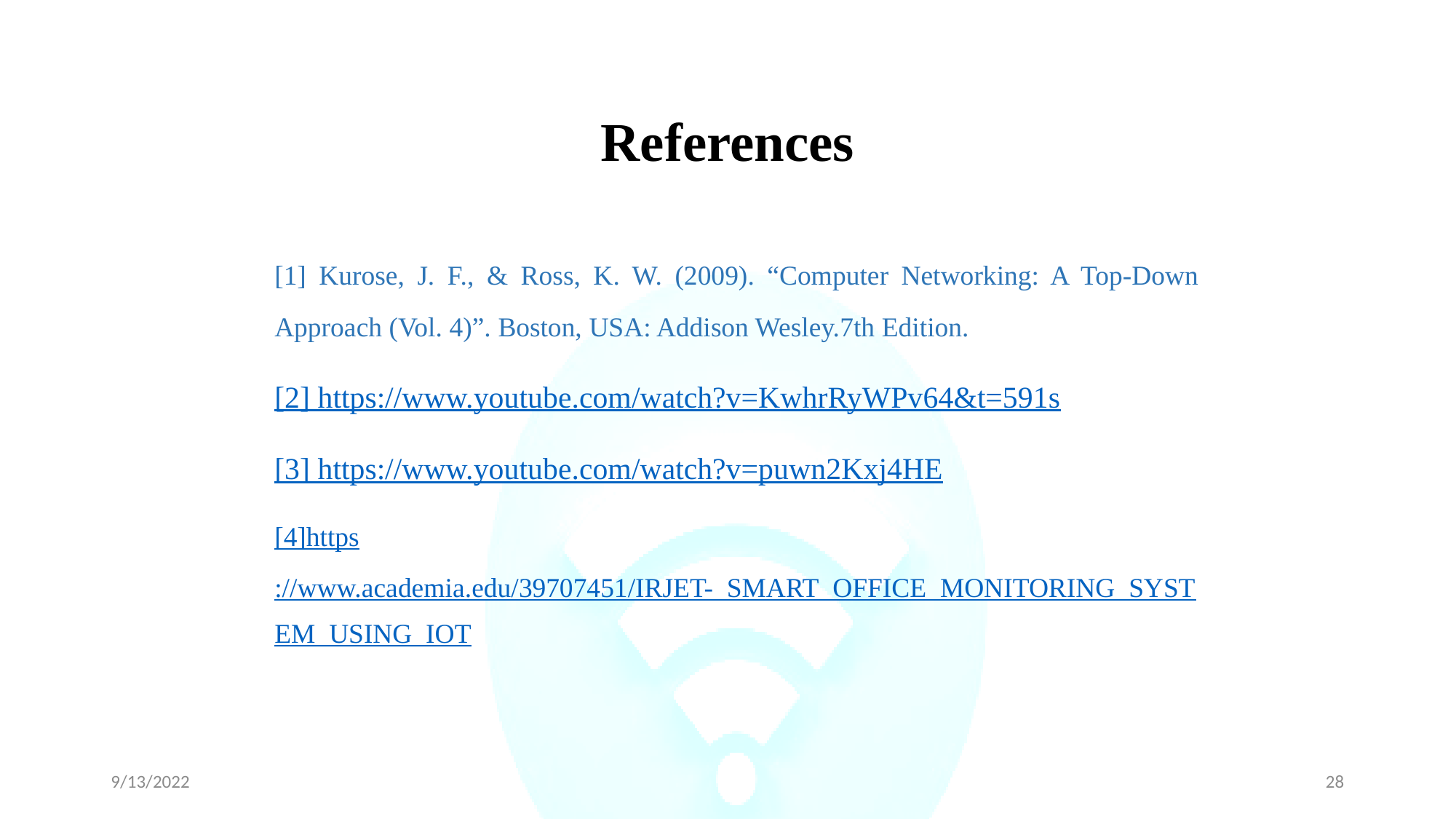

References
[1] Kurose, J. F., & Ross, K. W. (2009). “Computer Networking: A Top-Down Approach (Vol. 4)”. Boston, USA: Addison Wesley.7th Edition.
[2] https://www.youtube.com/watch?v=KwhrRyWPv64&t=591s
[3] https://www.youtube.com/watch?v=puwn2Kxj4HE
[4]https://www.academia.edu/39707451/IRJET-_SMART_OFFICE_MONITORING_SYSTEM_USING_IOT

9/13/2022
28